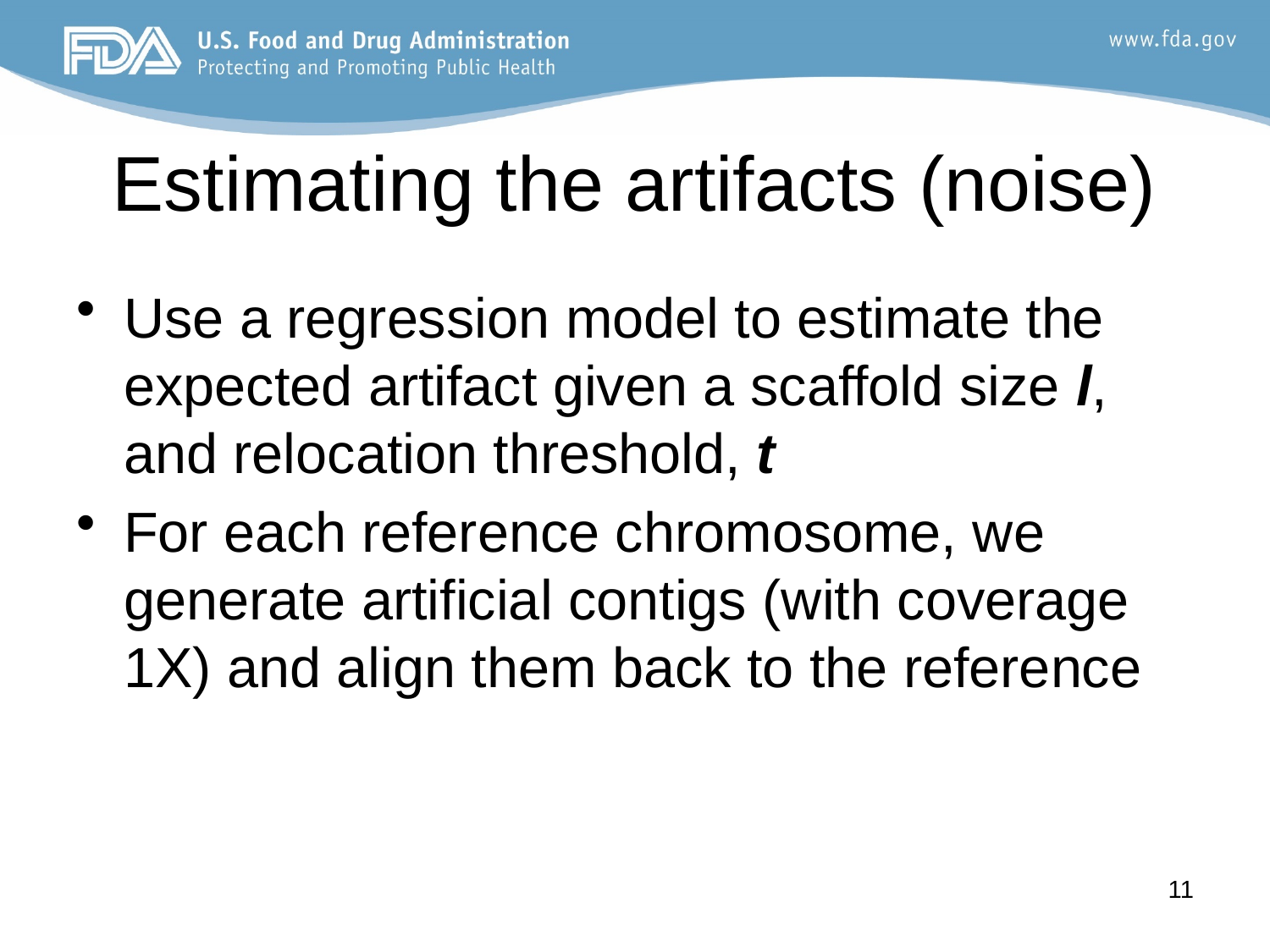

# Estimating the artifacts (noise)
Use a regression model to estimate the expected artifact given a scaffold size l, and relocation threshold, t
For each reference chromosome, we generate artificial contigs (with coverage 1X) and align them back to the reference
11